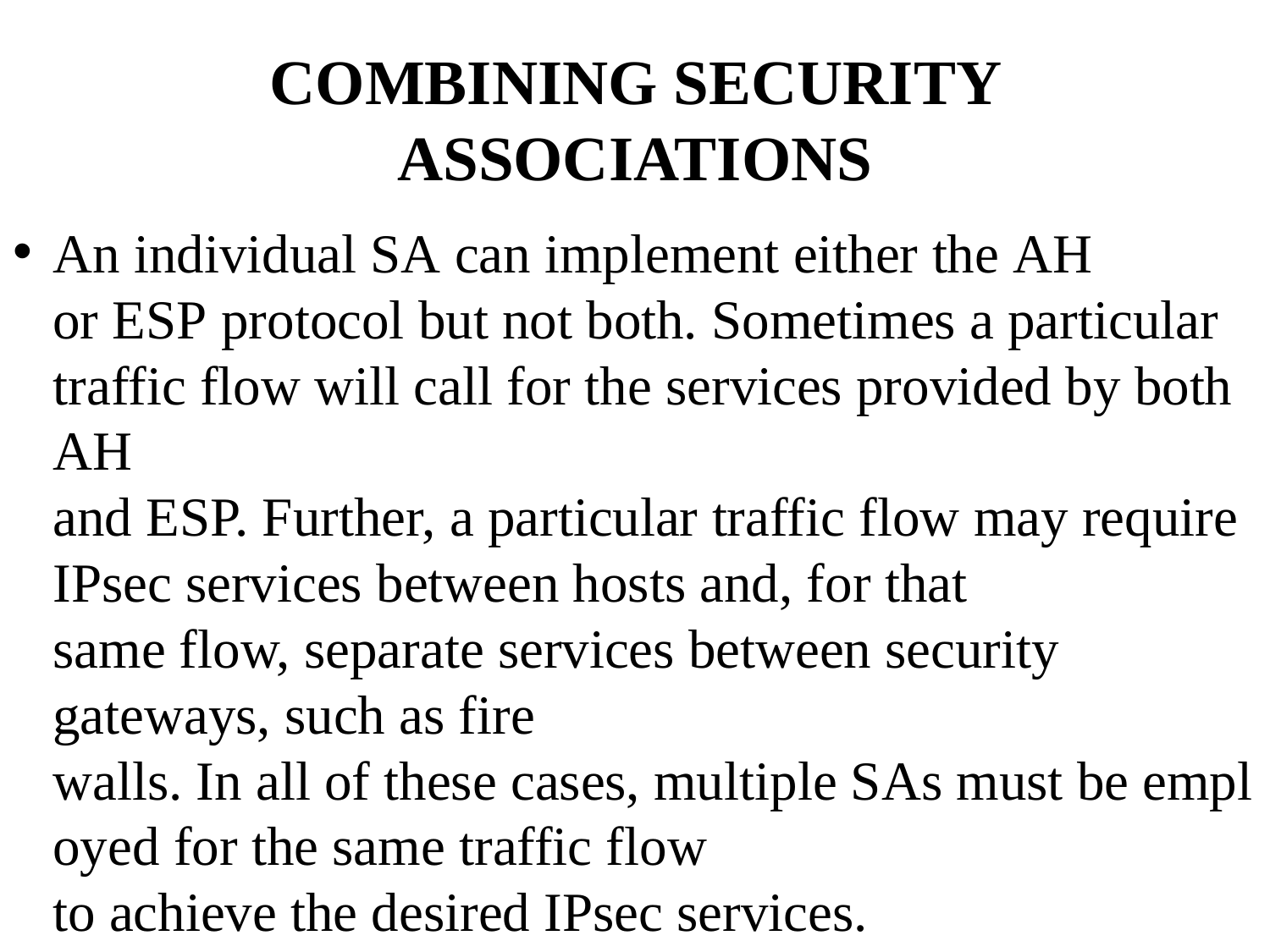

# COMBINING SECURITY ASSOCIATIONS
An individual SA can implement either the AH or ESP protocol but not both. Sometimes a particular traffic flow will call for the services provided by both AH and ESP. Further, a particular traffic flow may require IPsec services between hosts and, for that same flow, separate services between security gateways, such as fire   walls. In all of these cases, multiple SAs must be employed for the same traffic flow to achieve the desired IPsec services.